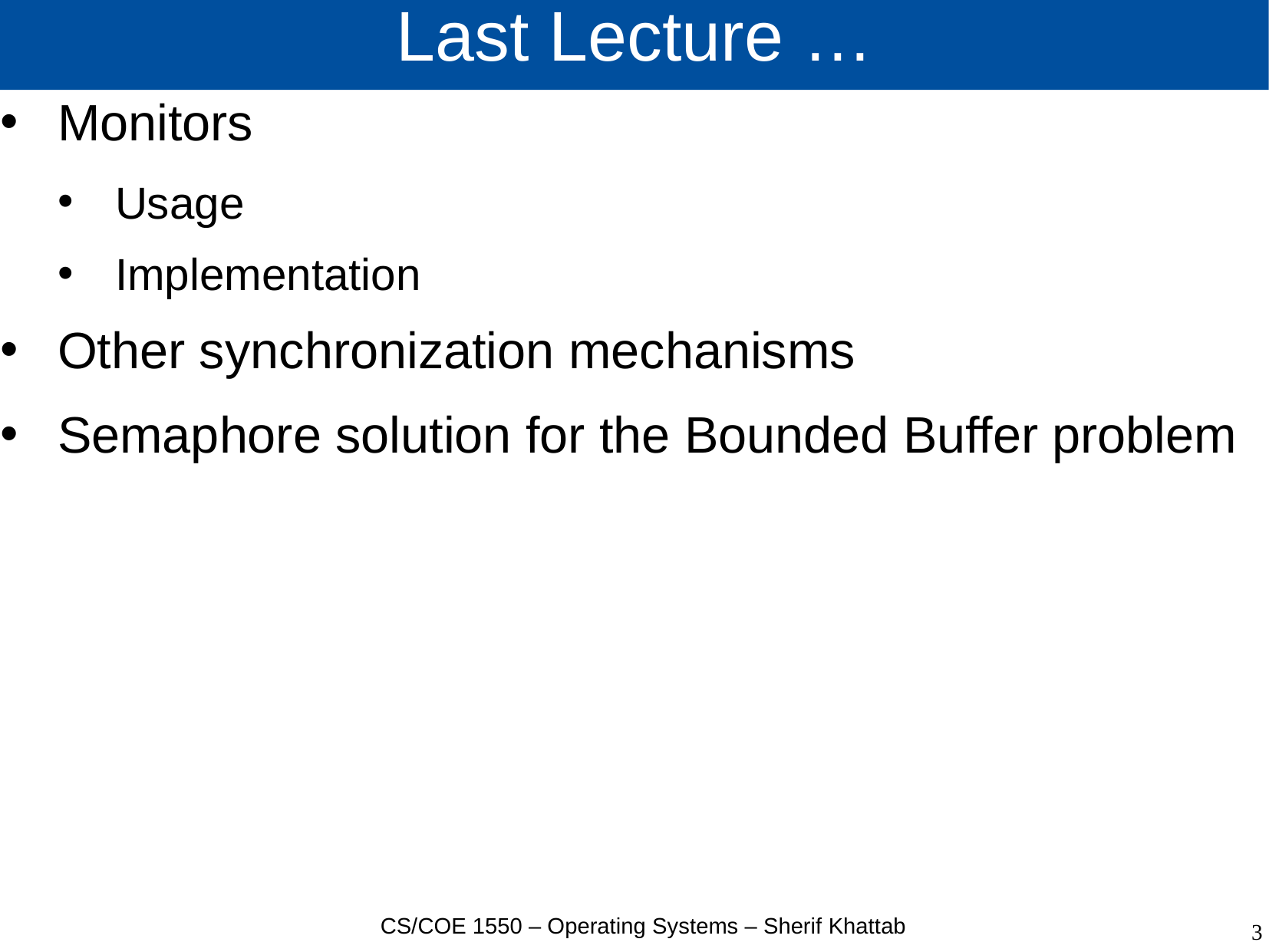

# Last Lecture …
Monitors
Usage
Implementation
Other synchronization mechanisms
Semaphore solution for the Bounded Buffer problem
CS/COE 1550 – Operating Systems – Sherif Khattab
3